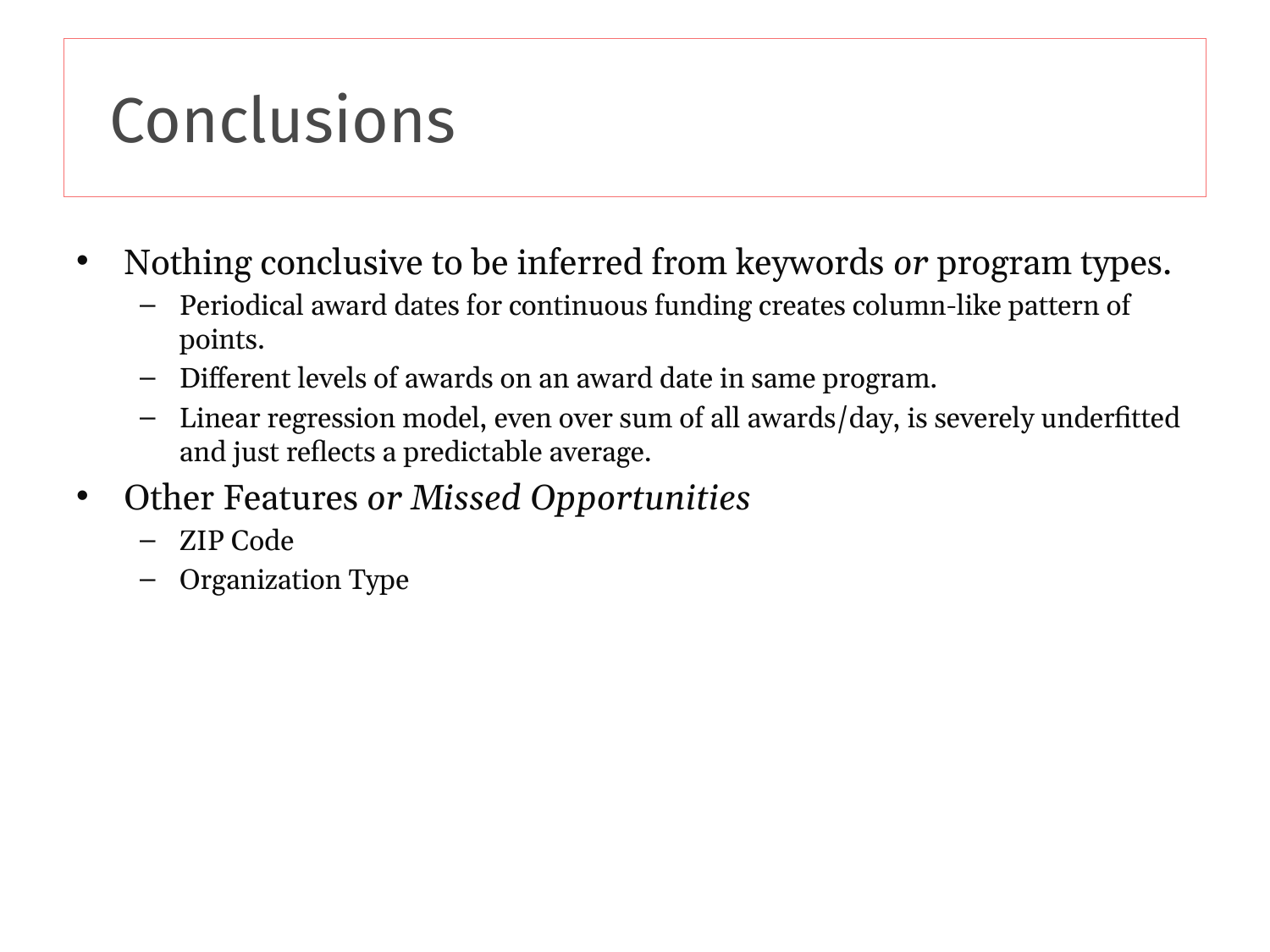

# Conclusions
Nothing conclusive to be inferred from keywords or program types.
Periodical award dates for continuous funding creates column-like pattern of points.
Different levels of awards on an award date in same program.
Linear regression model, even over sum of all awards/day, is severely underfitted and just reflects a predictable average.
Other Features or Missed Opportunities
ZIP Code
Organization Type